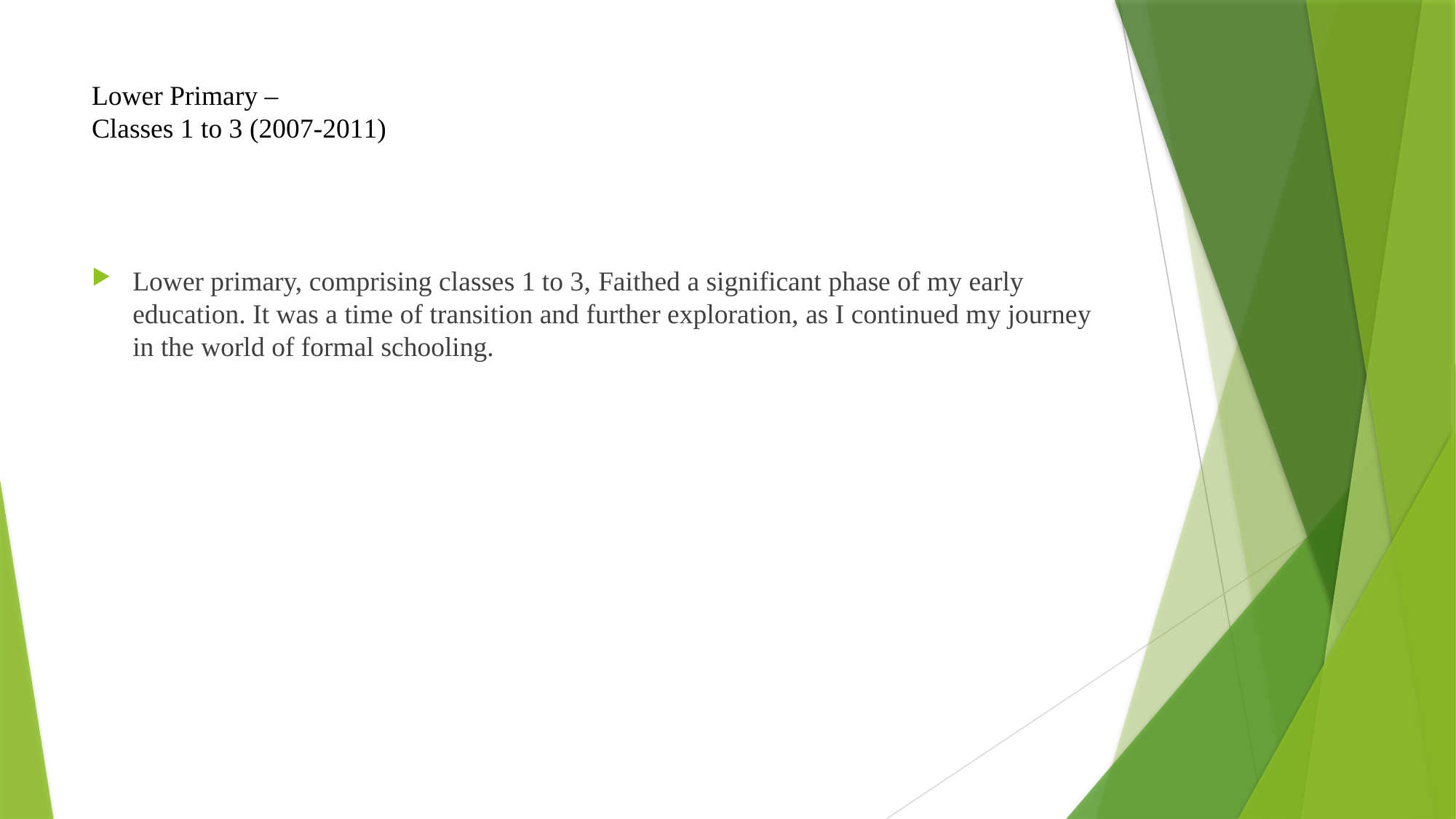

# Lower Primary – Classes 1 to 3 (2007-2011)
Lower primary, comprising classes 1 to 3, Faithed a significant phase of my early education. It was a time of transition and further exploration, as I continued my journey in the world of formal schooling.